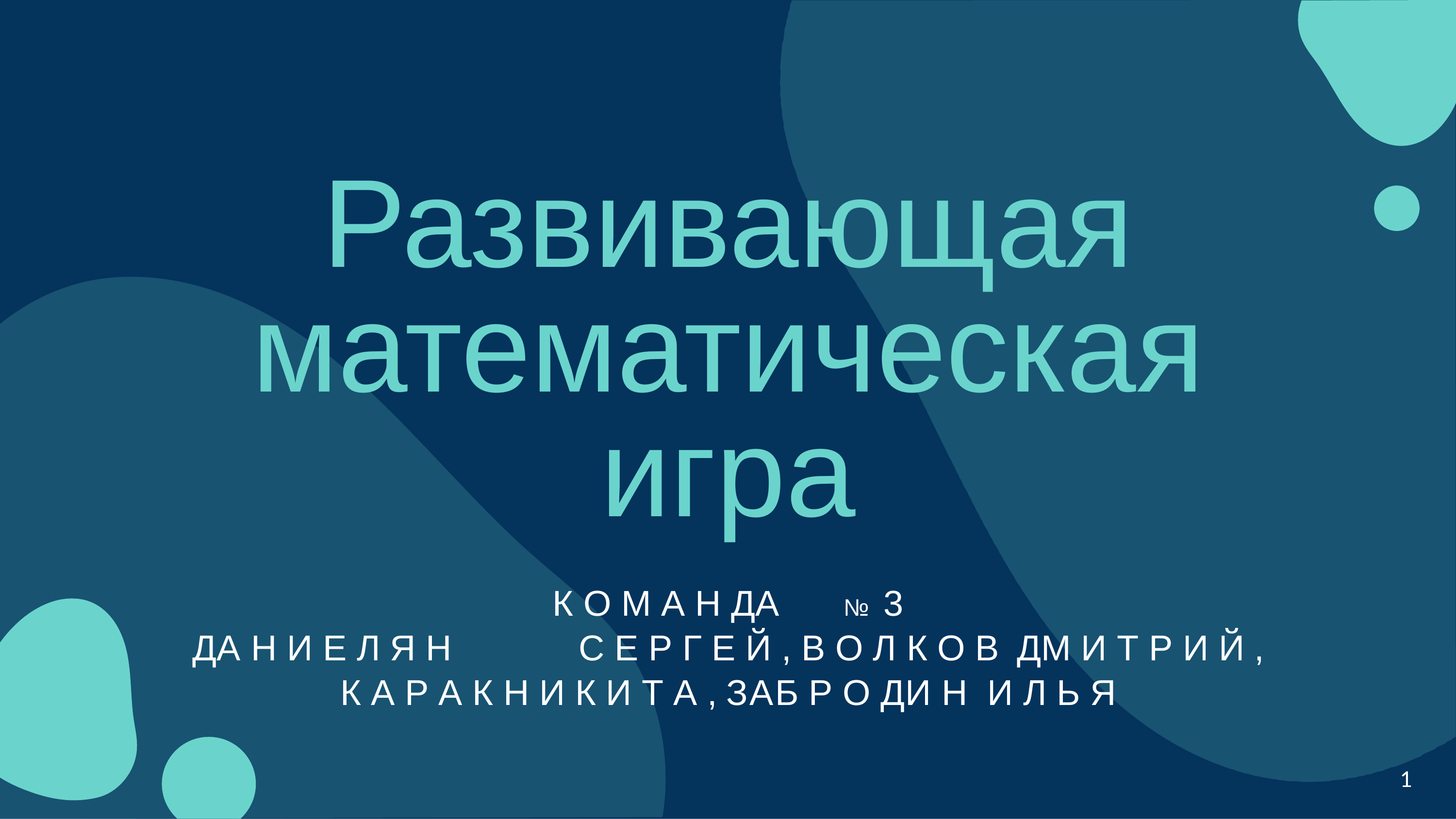

# Развивающая математическая игра

К О М А Н ДА	№ 3
ДА Н И Е Л Я Н	 С Е Р Г Е Й , В О Л К О В  ДМ И Т Р И Й ,
К А Р А К Н И К И Т А , ЗАБ Р О ДИ Н  И Л Ь Я
1